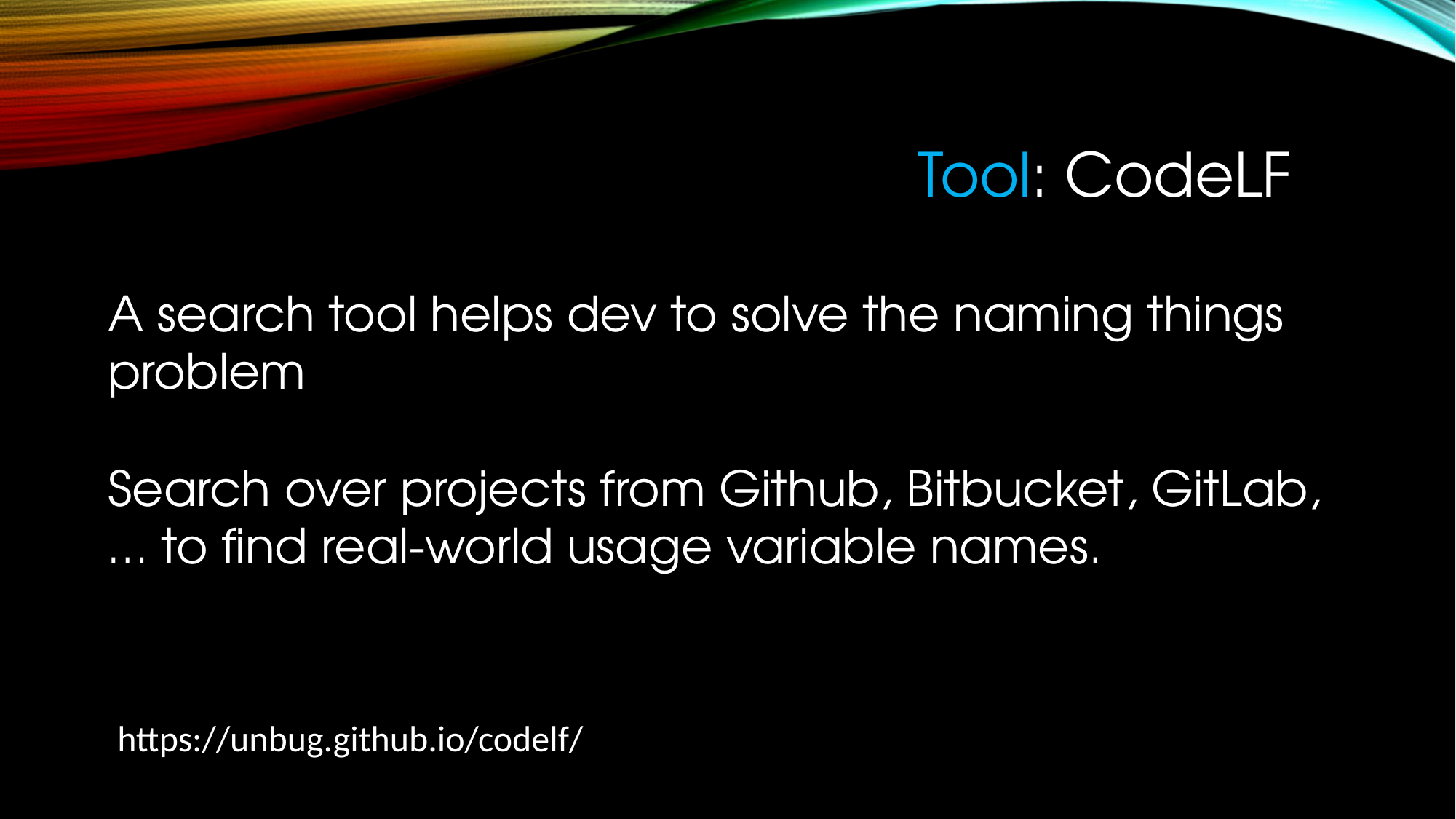

# Tool: CodeLF
A search tool helps dev to solve the naming things problem

Search over projects from Github, Bitbucket, GitLab, … to find real-world usage variable names.
https://unbug.github.io/codelf/